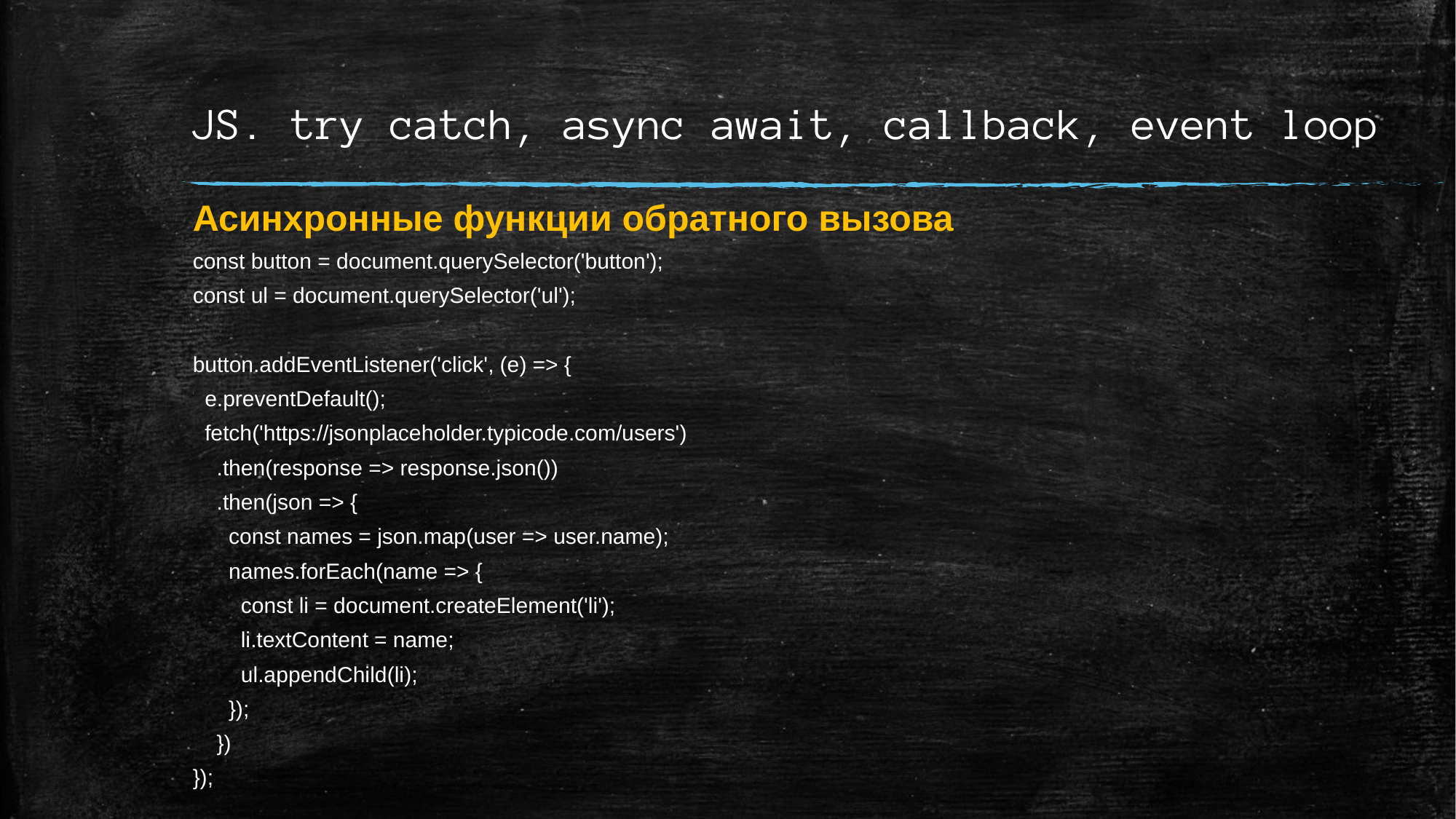

# JS. try catch, async await, callback, event loop
Асинхронные функции обратного вызова
const button = document.querySelector('button');
const ul = document.querySelector('ul');

button.addEventListener('click', (e) => {
  e.preventDefault();
  fetch('https://jsonplaceholder.typicode.com/users')
    .then(response => response.json())
    .then(json => {
      const names = json.map(user => user.name);
      names.forEach(name => {
        const li = document.createElement('li');
        li.textContent = name;
        ul.appendChild(li);
      });
    })
});